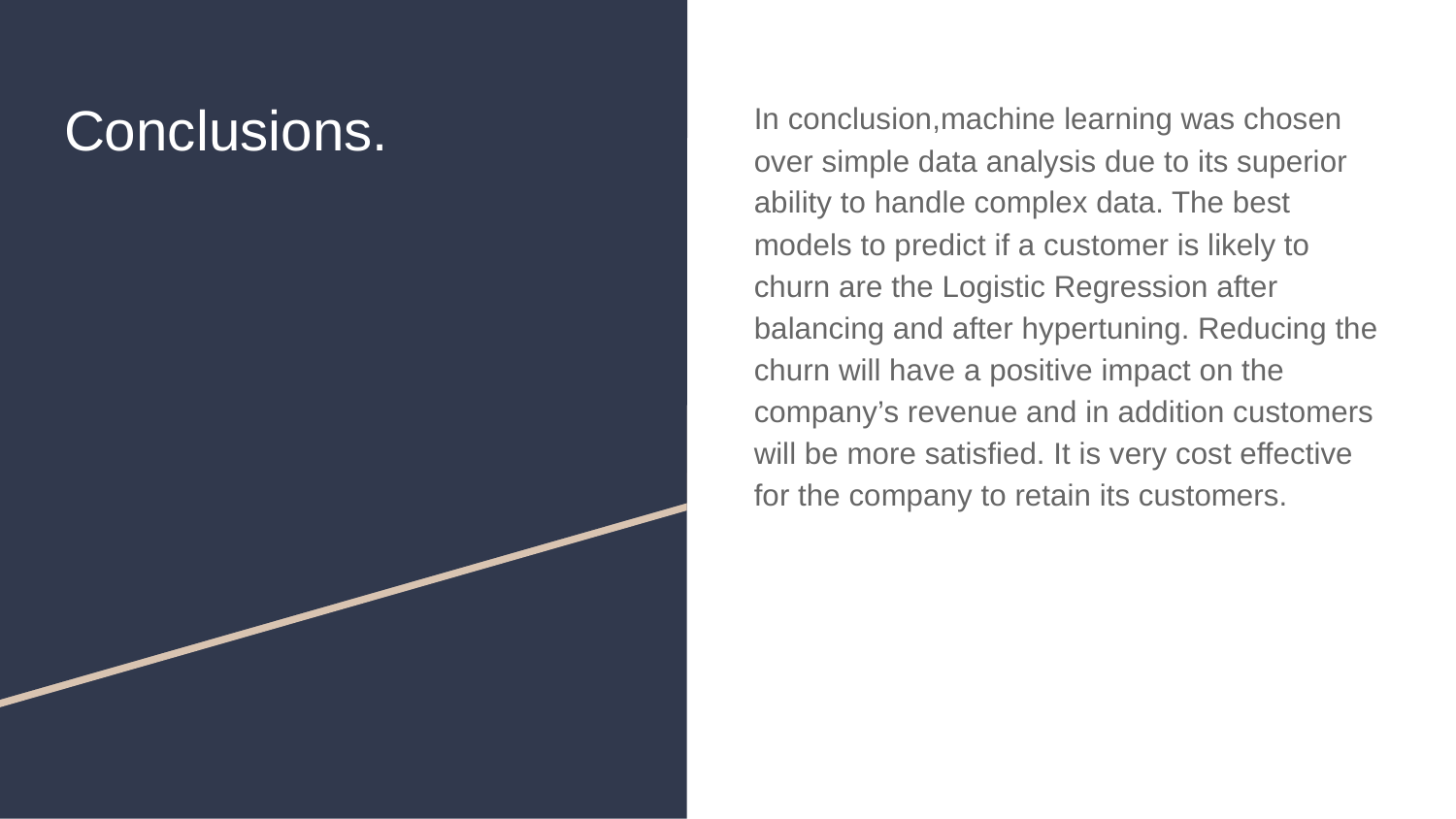

# Conclusions.
In conclusion,machine learning was chosen over simple data analysis due to its superior ability to handle complex data. The best models to predict if a customer is likely to churn are the Logistic Regression after balancing and after hypertuning. Reducing the churn will have a positive impact on the company’s revenue and in addition customers will be more satisfied. It is very cost effective for the company to retain its customers.